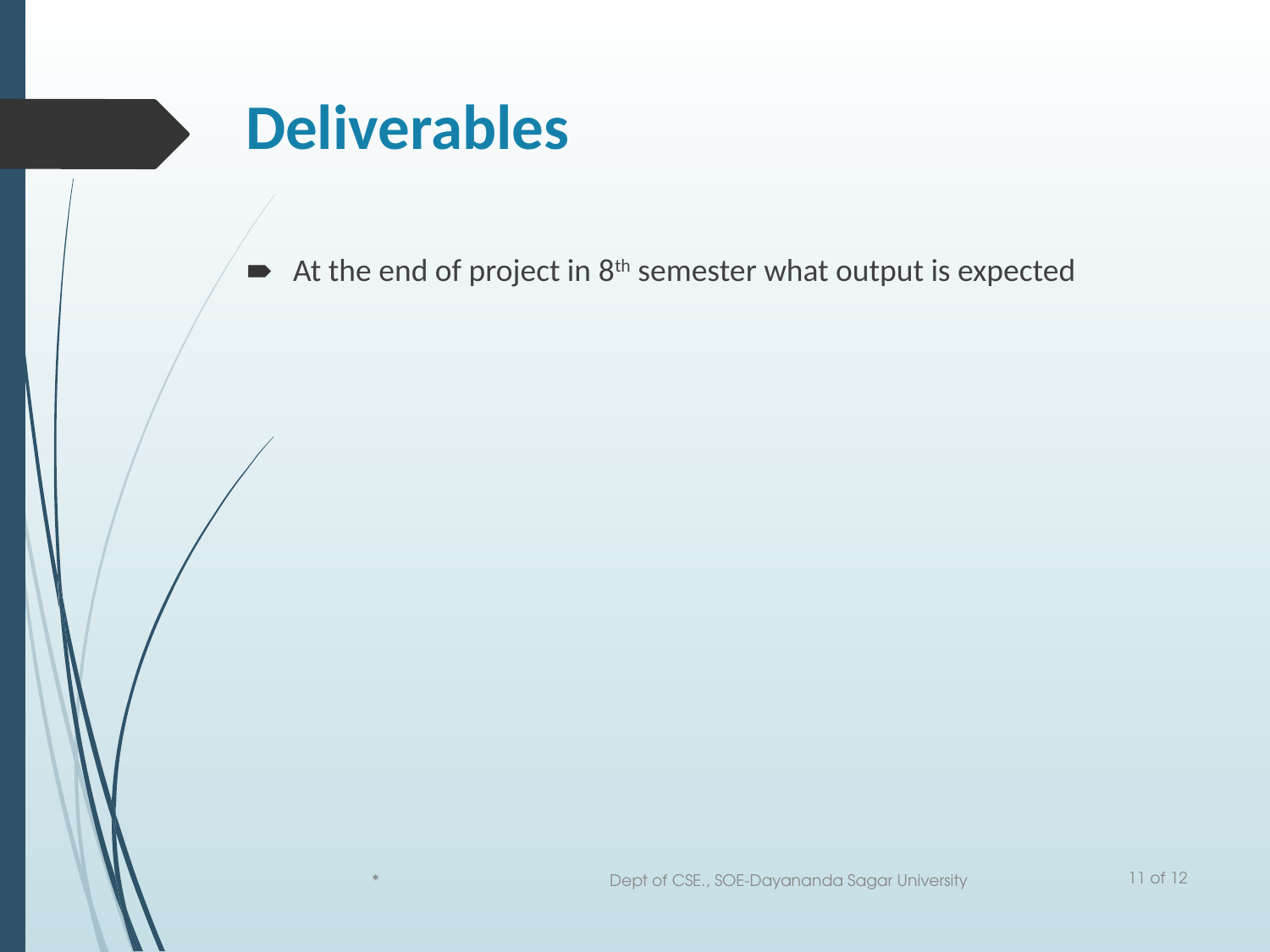

# Deliverables
At the end of project in 8th semester what output is expected

11 of 12
*
Dept of CSE., SOE-Dayananda Sagar University